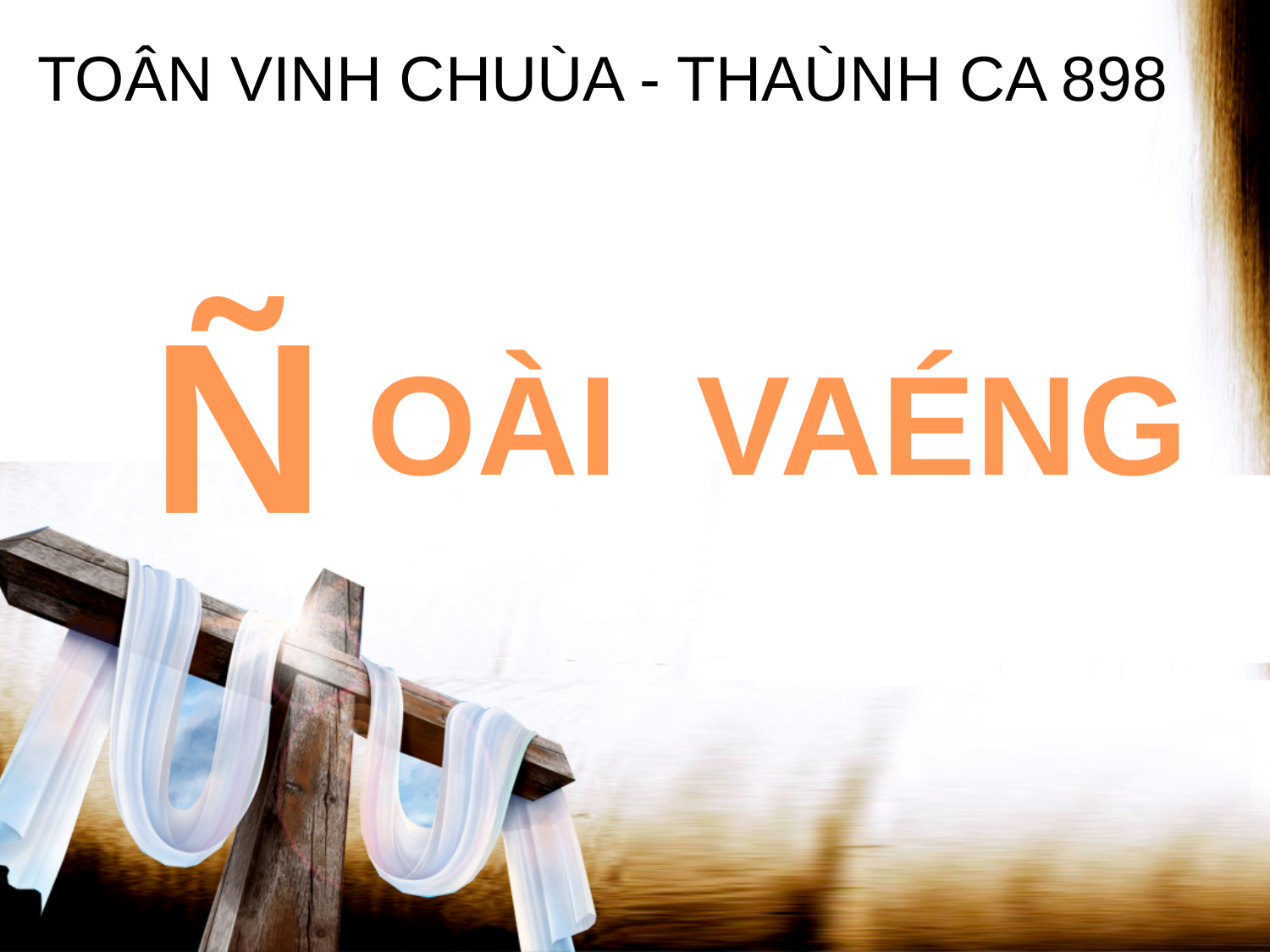

TOÂN VINH CHUÙA - THAÙNH CA 898
TOÂN VINH CHUÙA – TC 102
Ñ
OÀI  VAÉNG